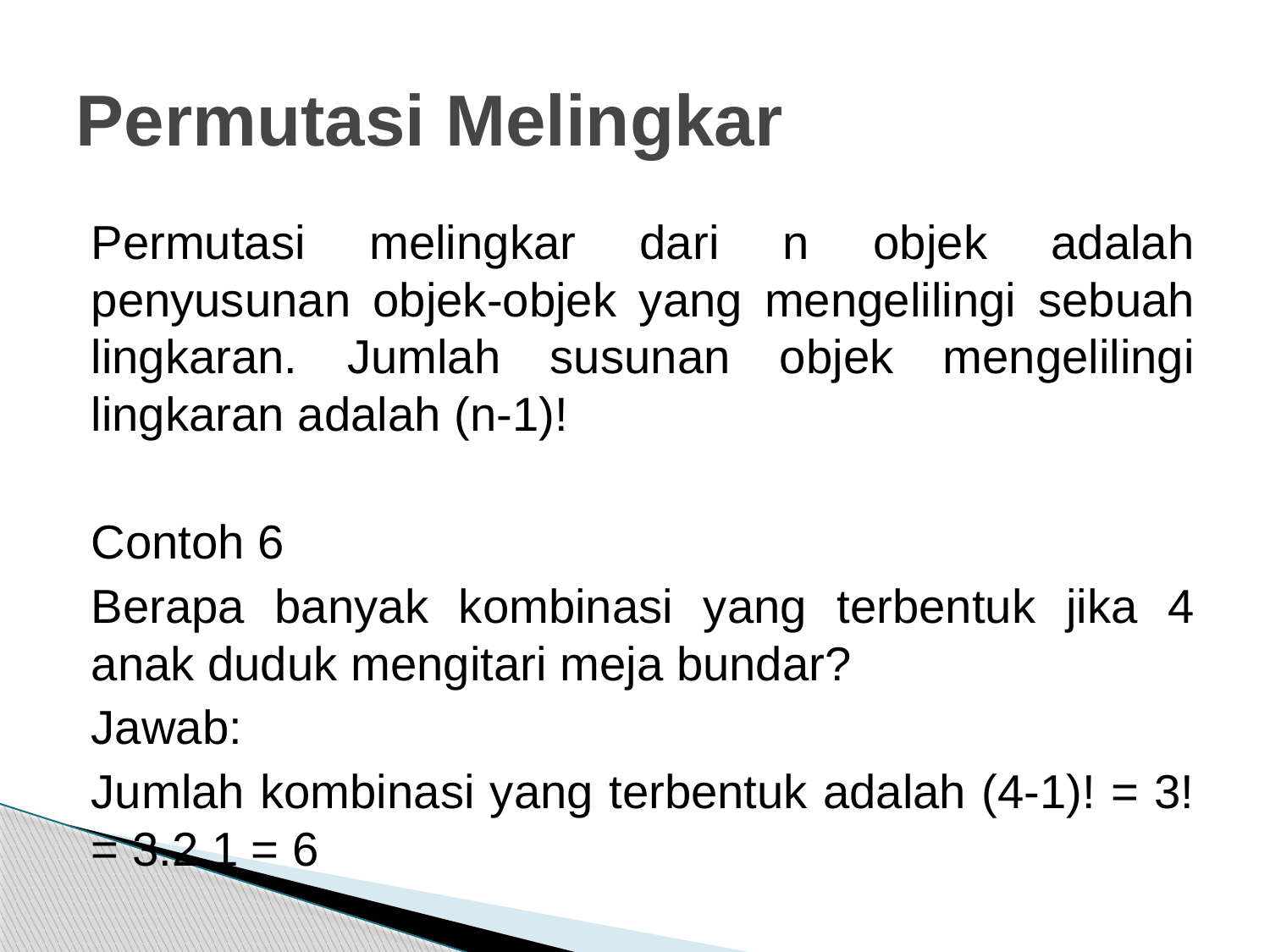

# Permutasi Melingkar
Permutasi melingkar dari n objek adalah penyusunan objek-objek yang mengelilingi sebuah lingkaran. Jumlah susunan objek mengelilingi lingkaran adalah (n-1)!

Contoh 6
Berapa banyak kombinasi yang terbentuk jika 4 anak duduk mengitari meja bundar?
Jawab:
Jumlah kombinasi yang terbentuk adalah (4-1)! = 3! = 3.2.1 = 6